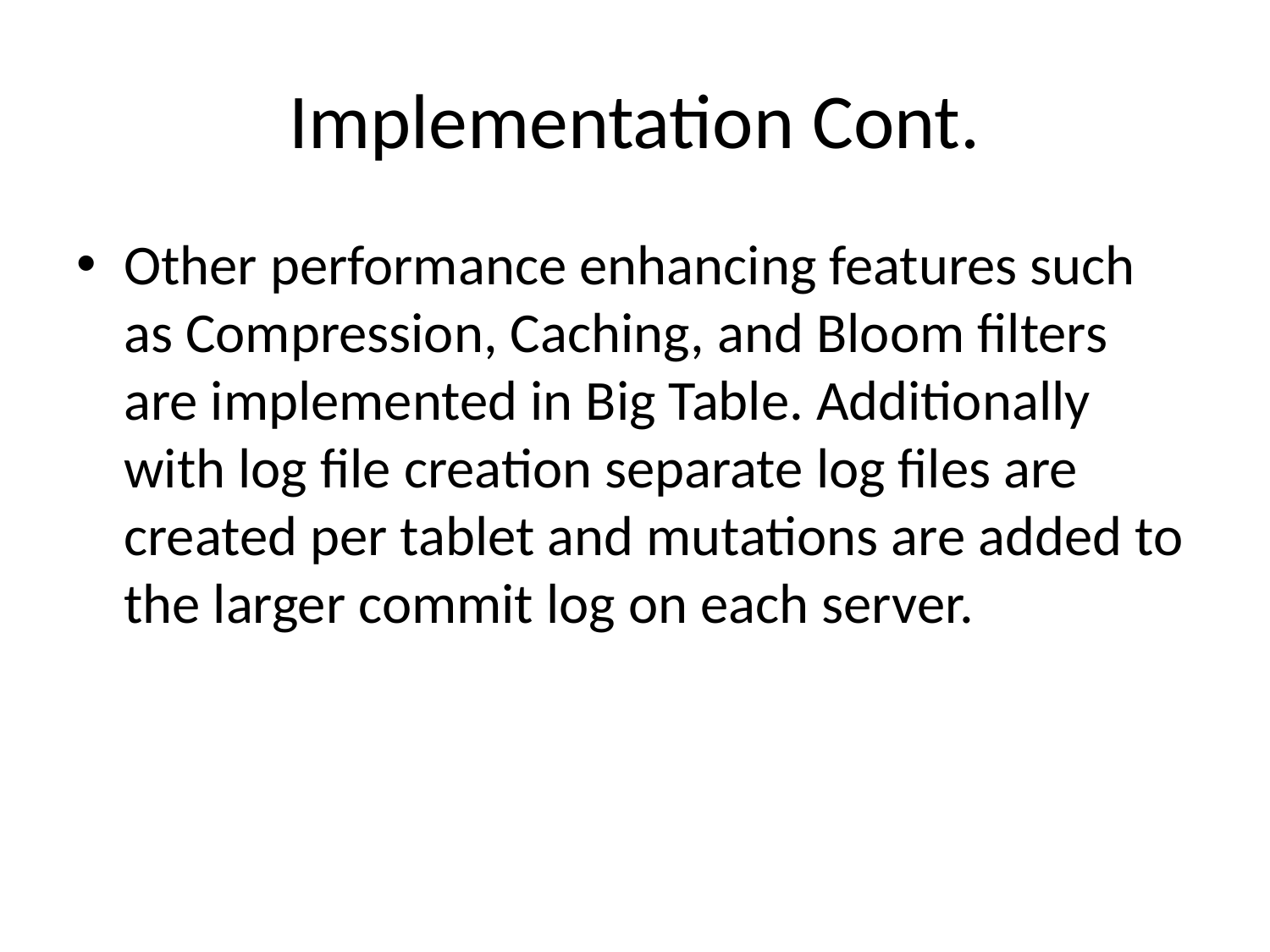

# Implementation Cont.
Other performance enhancing features such as Compression, Caching, and Bloom filters are implemented in Big Table. Additionally with log file creation separate log files are created per tablet and mutations are added to the larger commit log on each server.